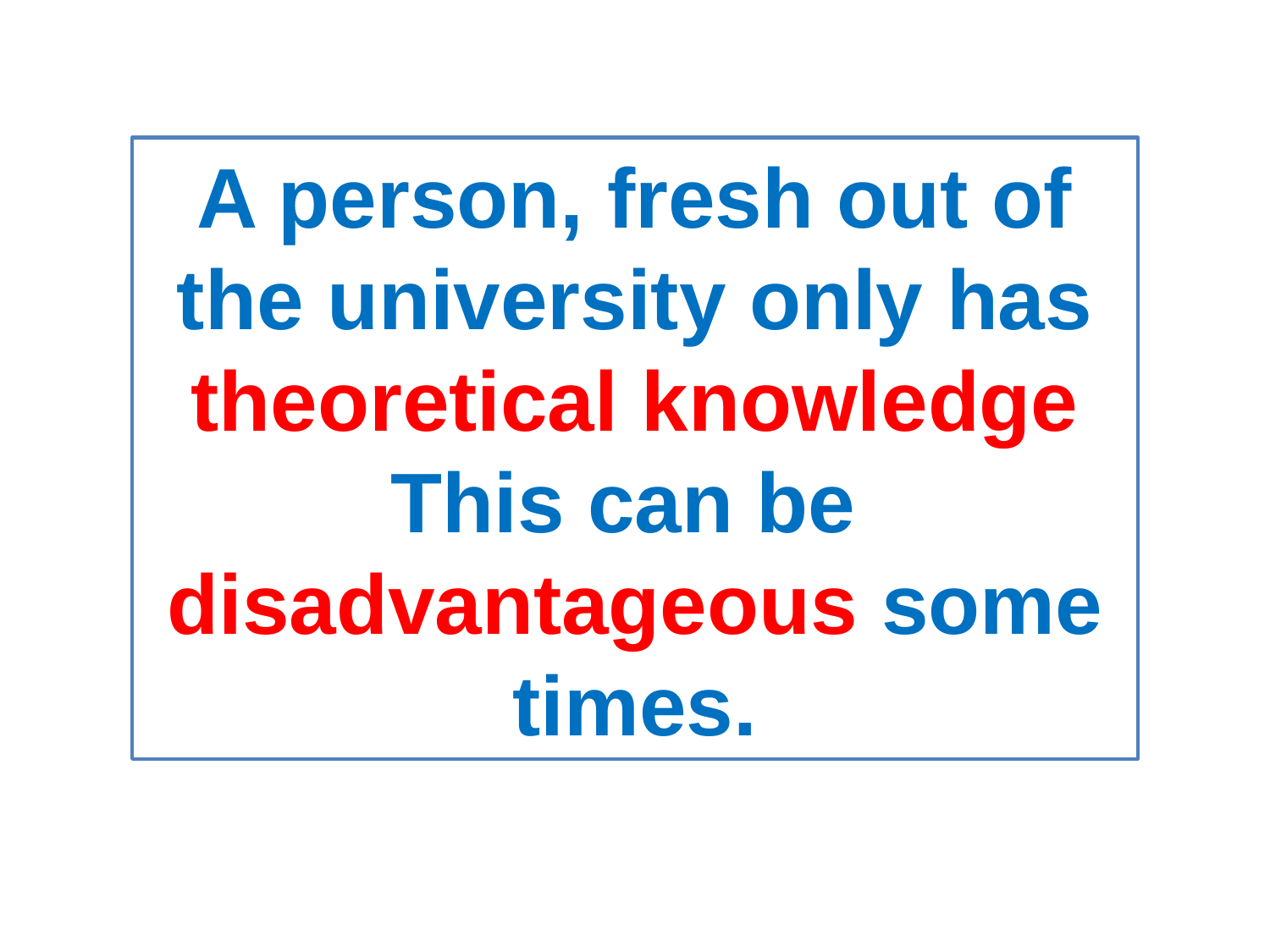

A person, fresh out of the university only has theoretical knowledge
This can be  disadvantageous some times.